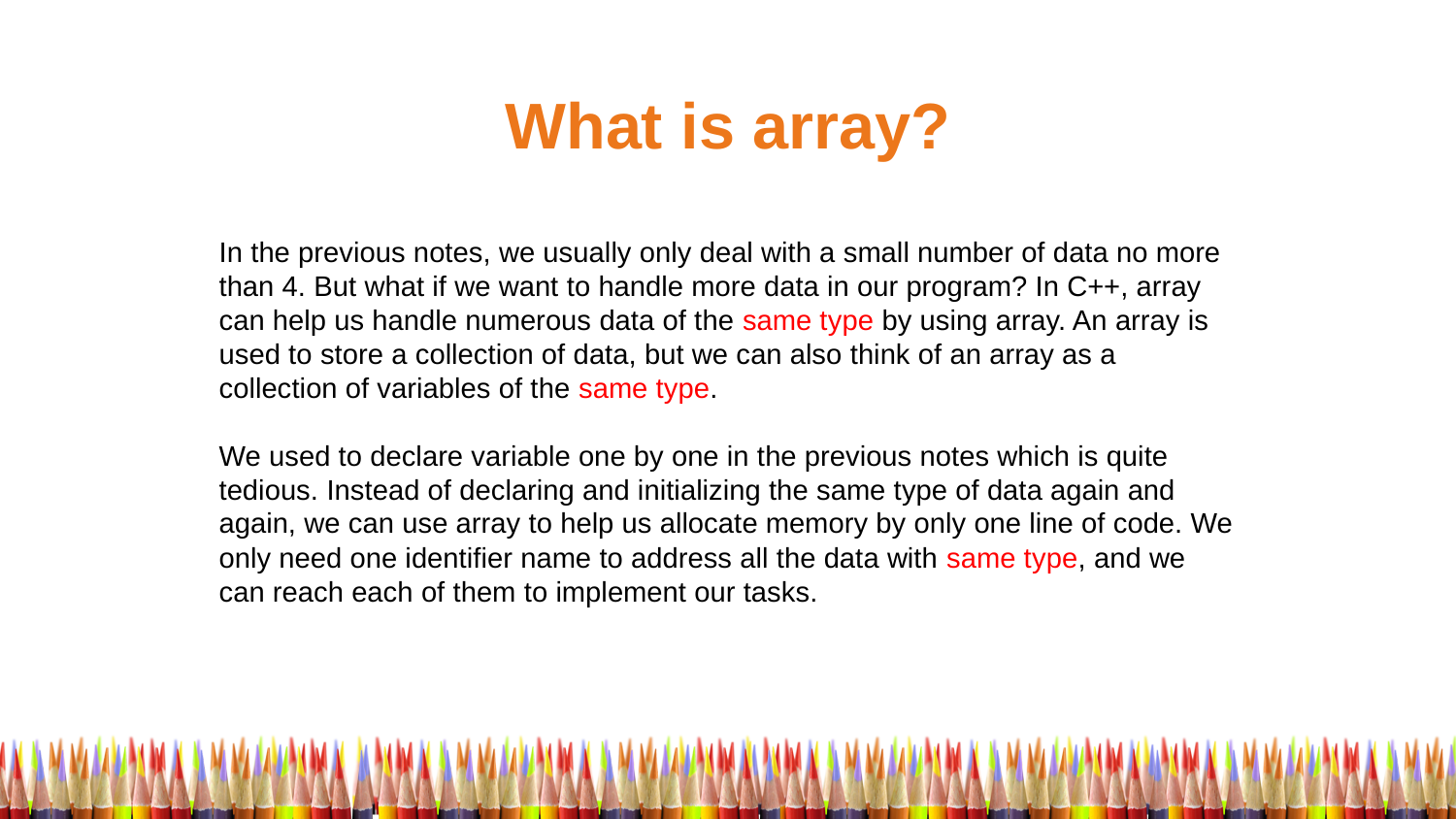

# What is array?
In the previous notes, we usually only deal with a small number of data no more than 4. But what if we want to handle more data in our program? In C++, array can help us handle numerous data of the same type by using array. An array is used to store a collection of data, but we can also think of an array as a collection of variables of the same type.

We used to declare variable one by one in the previous notes which is quite tedious. Instead of declaring and initializing the same type of data again and again, we can use array to help us allocate memory by only one line of code. We only need one identifier name to address all the data with same type, and we can reach each of them to implement our tasks.